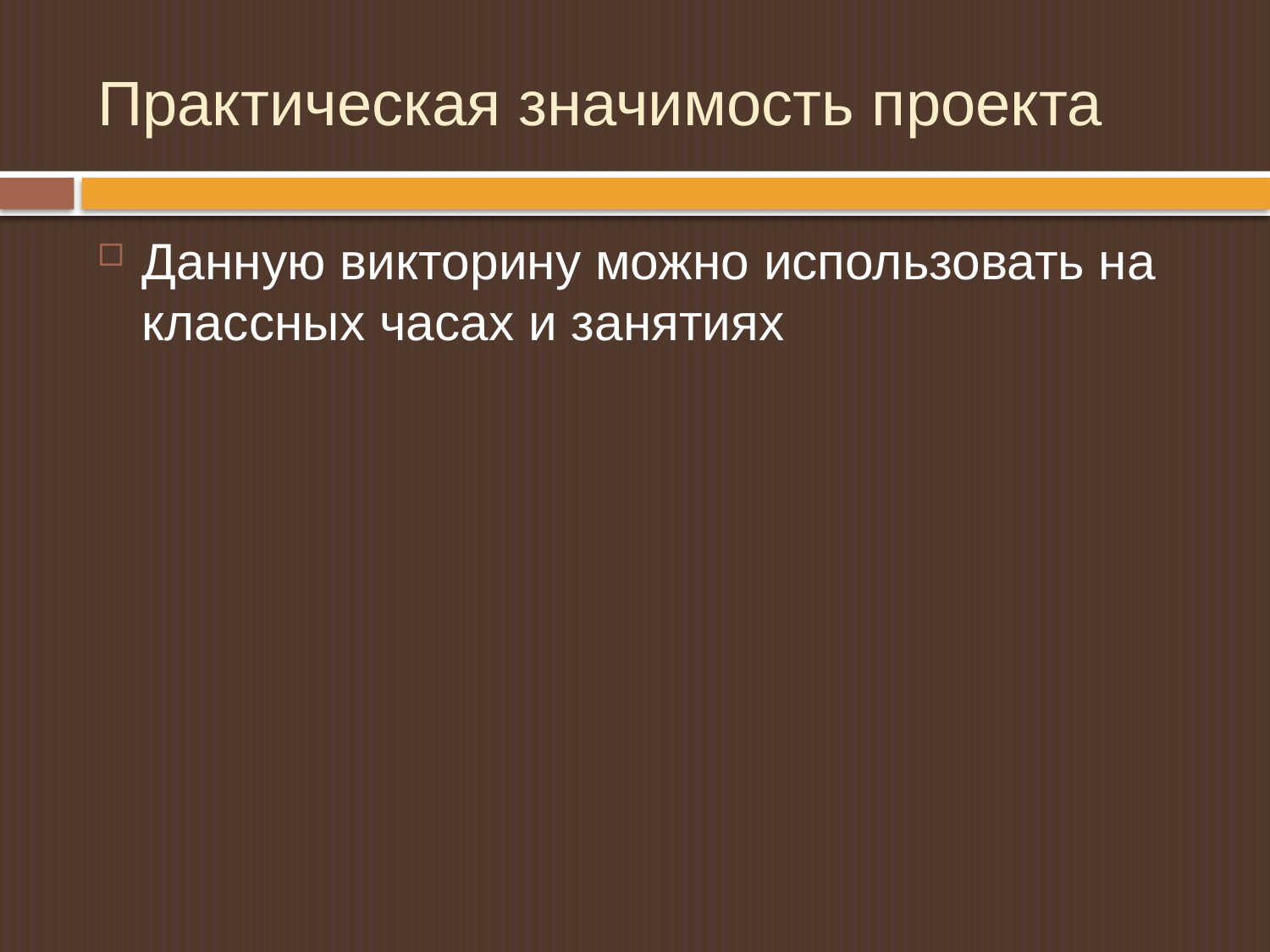

# Практическая значимость проекта
Данную викторину можно использовать на классных часах и занятиях